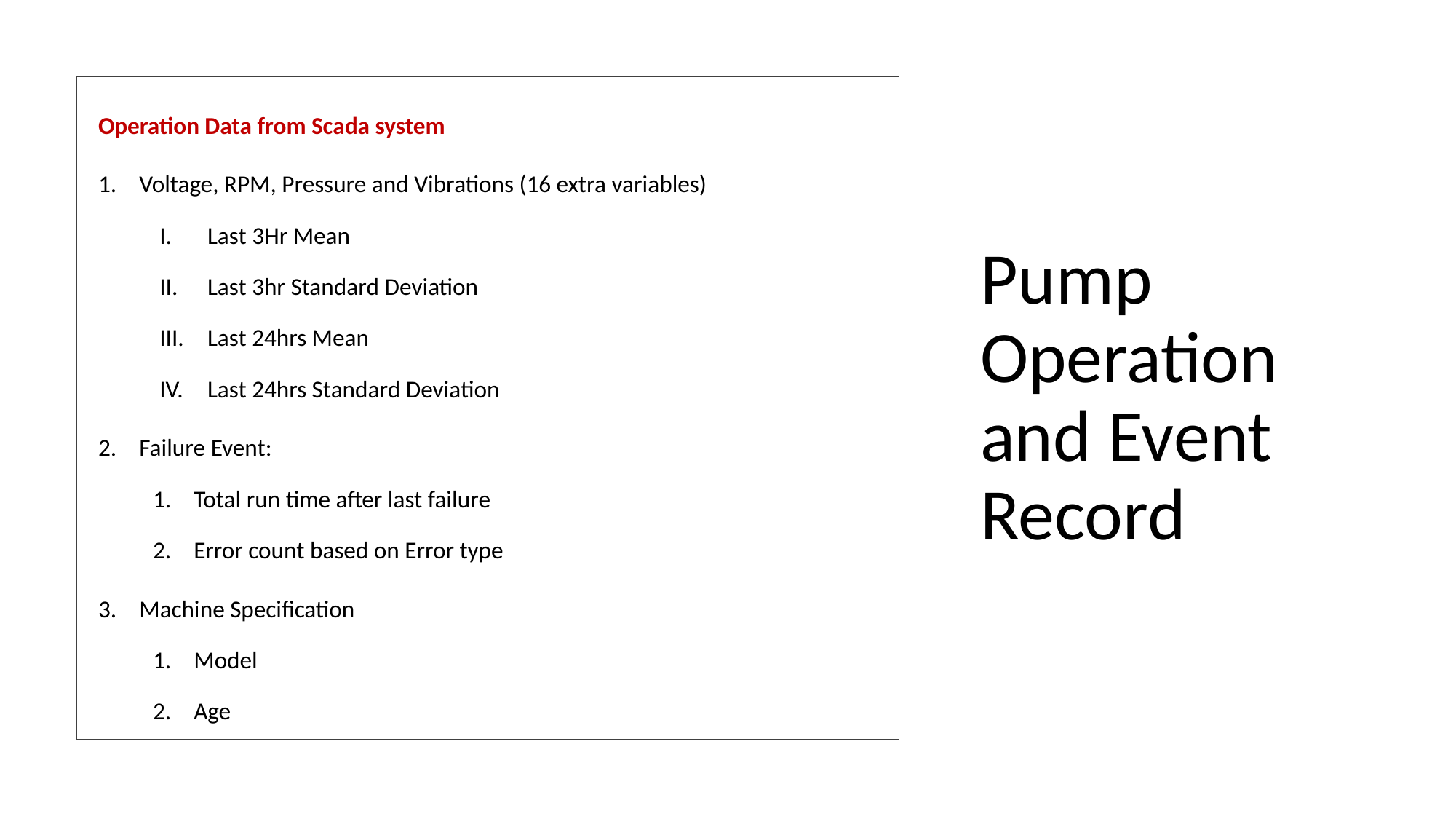

Operation Data from Scada system
Voltage, RPM, Pressure and Vibrations (16 extra variables)
Last 3Hr Mean
Last 3hr Standard Deviation
Last 24hrs Mean
Last 24hrs Standard Deviation
Failure Event:
Total run time after last failure
Error count based on Error type
Machine Specification
Model
Age

# Pump Operation and Event Record